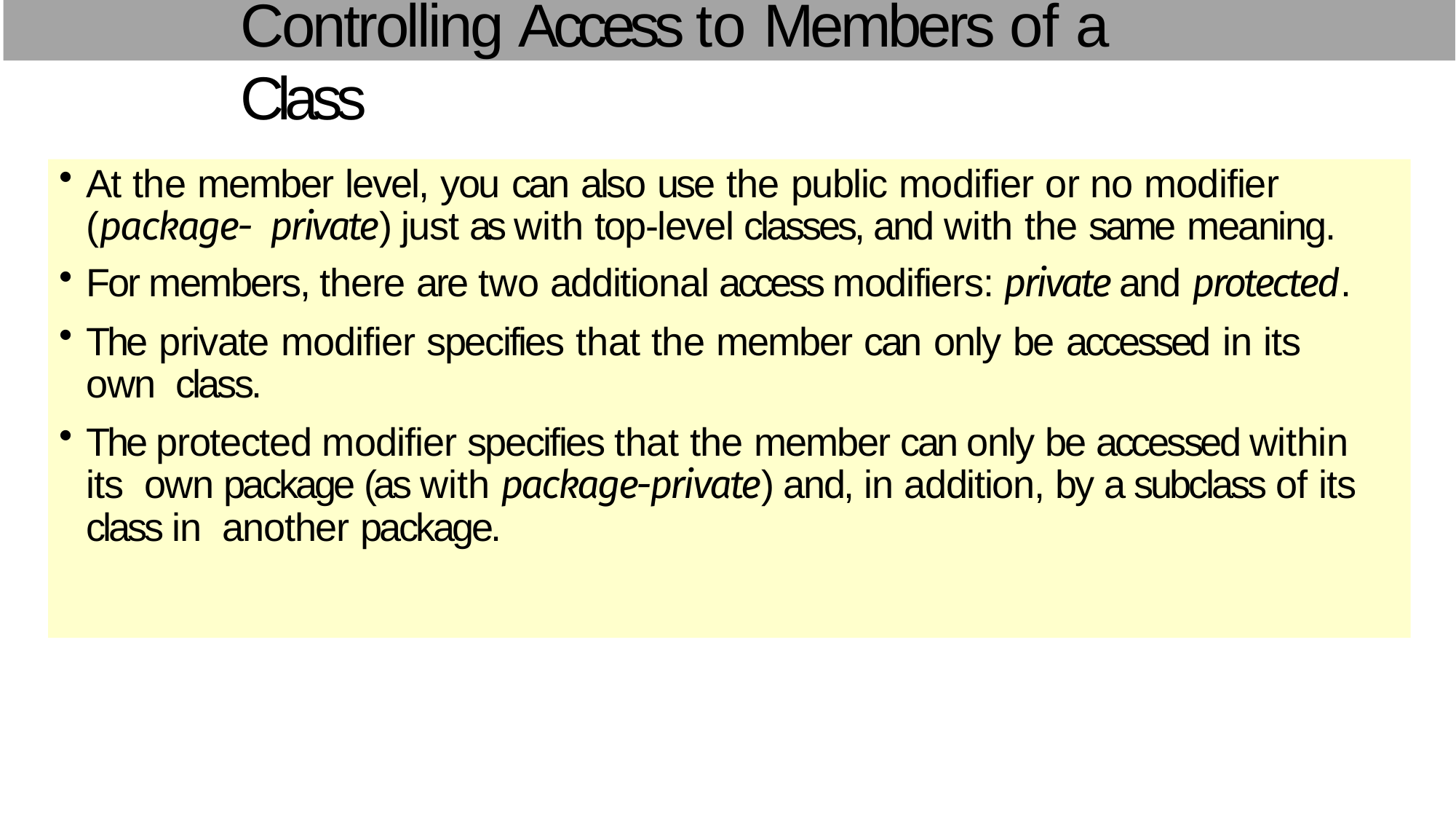

# Controlling Access to Members of a Class
At the member level, you can also use the public modifier or no modifier (package-  private) just as with top-level classes, and with the same meaning.
For members, there are two additional access modifiers: private and protected.
The private modifier specifies that the member can only be accessed in its own  class.
The protected modifier specifies that the member can only be accessed within its  own package (as with package-private) and, in addition, by a subclass of its class in  another package.